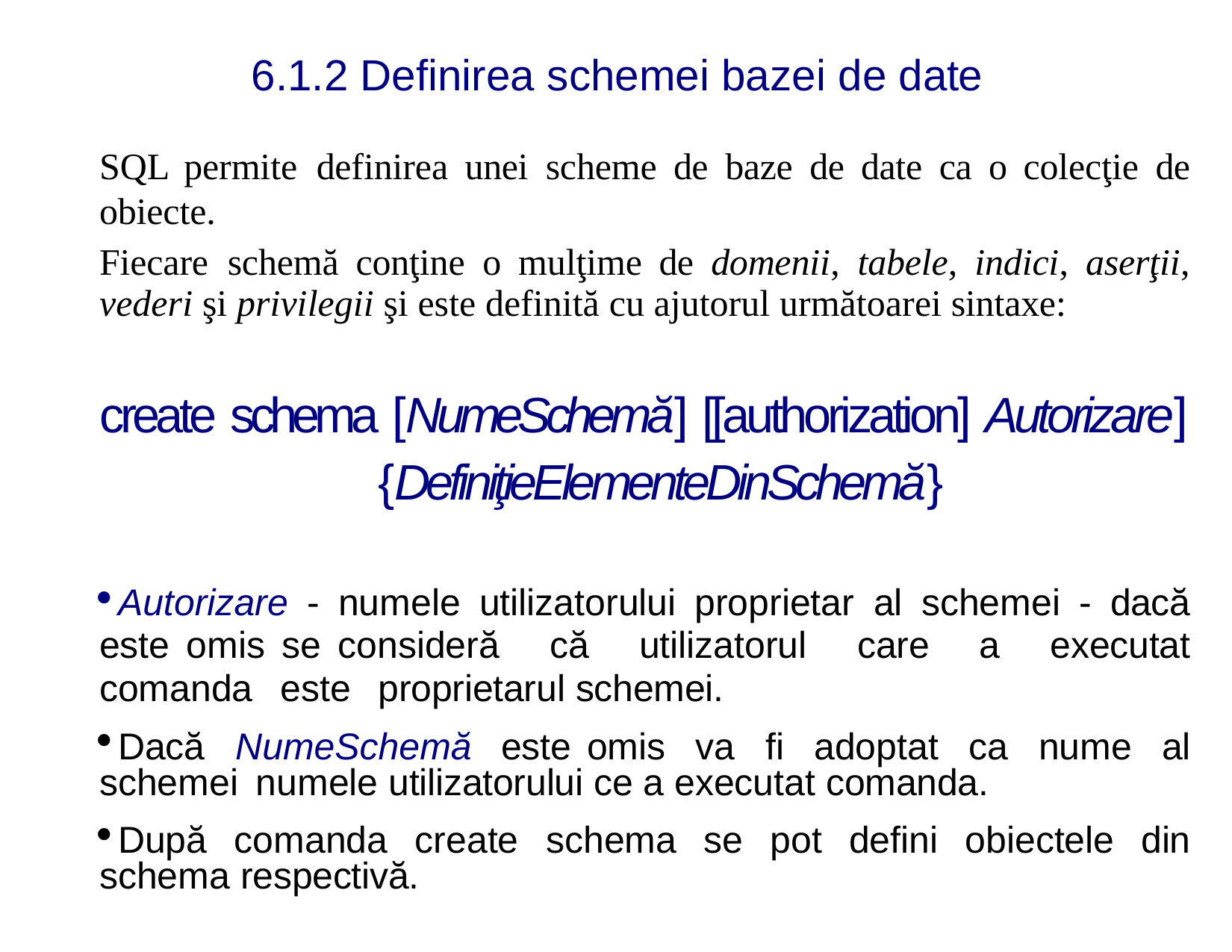

6.1.2 Definirea schemei bazei de date
SQL permite	definirea	unei	scheme	de	baze	de	date	ca	o	colecţie	de obiecte.
Fiecare	schemă	conţine	o	mulţime	de	domenii,	tabele,	indici,	aserţii,
vederi şi privilegii şi este definită cu ajutorul următoarei sintaxe:

create schema [NumeSchemă] [[authorization] Autorizare]
{DefiniţieElementeDinSchemă}

	Autorizare - numele utilizatorului proprietar al schemei - dacă este omis se consideră   că   utilizatorul   care   a   executat comanda  este  proprietarul schemei.
	Dacă  NumeSchemă  este omis  va  fi  adoptat  ca  nume  al schemei numele utilizatorului ce a executat comanda.
	După  comanda  create  schema  se  pot  defini  obiectele  din schema respectivă.